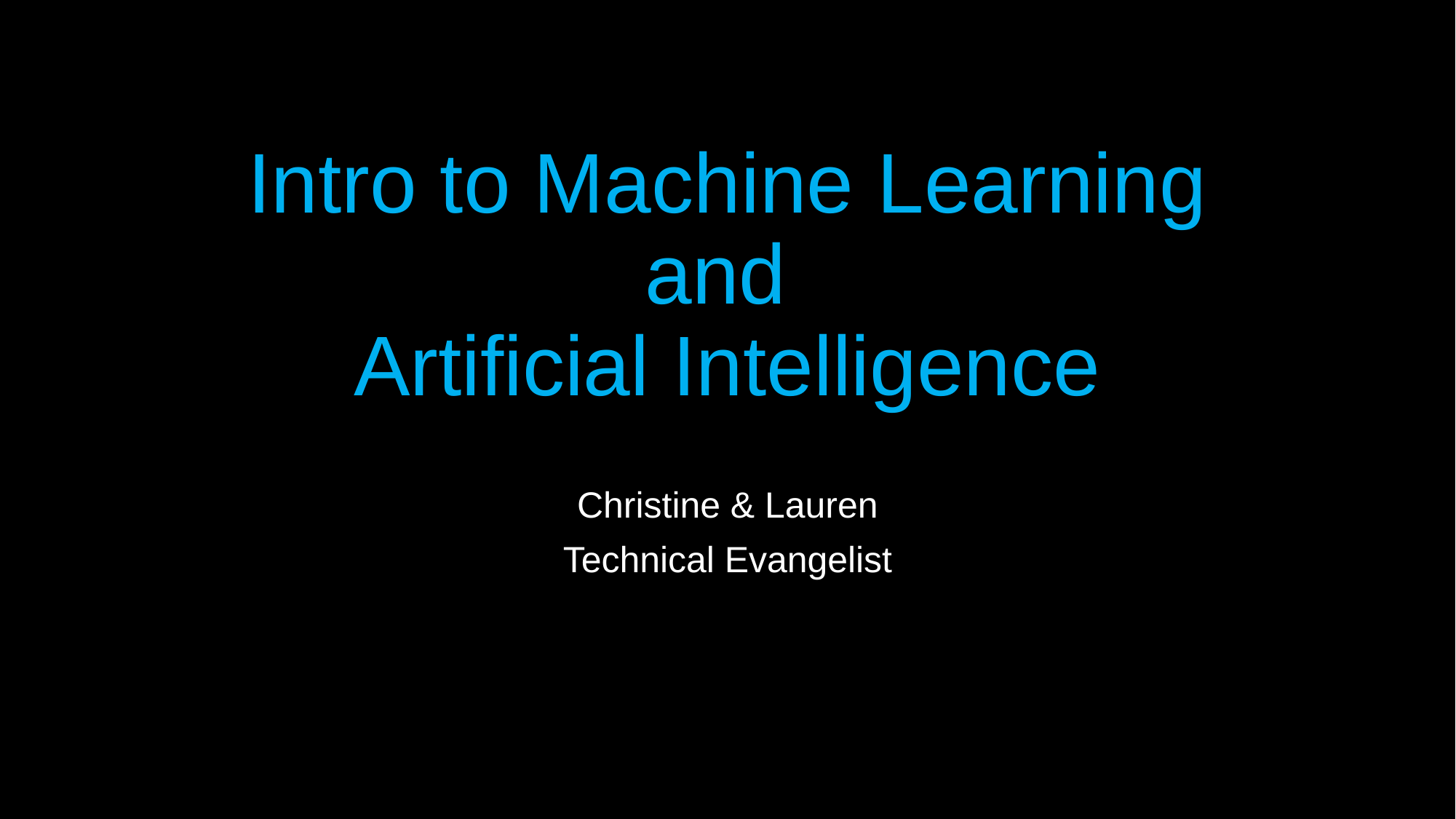

# Intro to Machine Learning and Artificial Intelligence
Christine & Lauren
Technical Evangelist